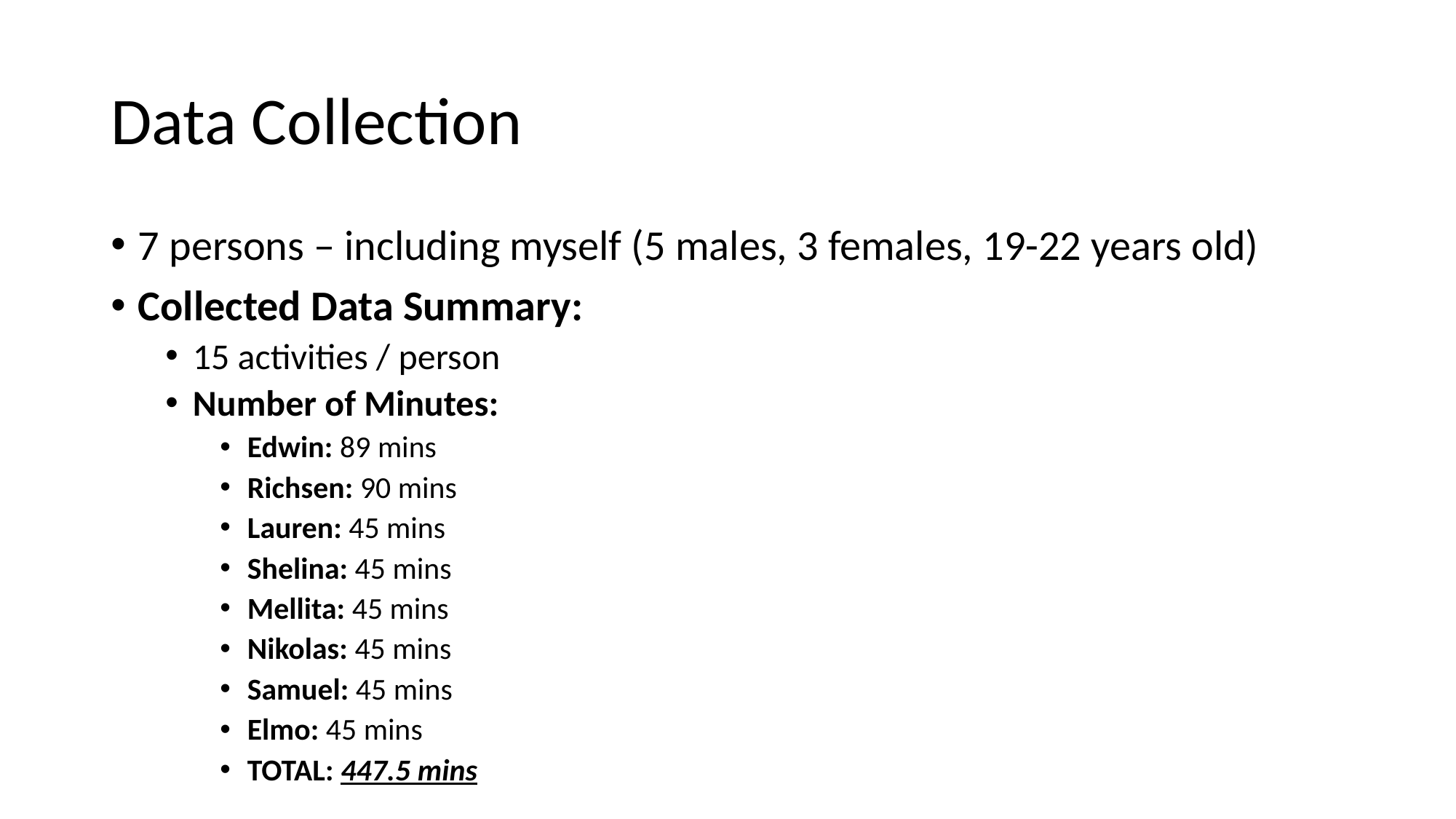

# Data Collection
7 persons – including myself (5 males, 3 females, 19-22 years old)
Collected Data Summary:
15 activities / person
Number of Minutes:
Edwin: 89 mins
Richsen: 90 mins
Lauren: 45 mins
Shelina: 45 mins
Mellita: 45 mins
Nikolas: 45 mins
Samuel: 45 mins
Elmo: 45 mins
TOTAL: 447.5 mins